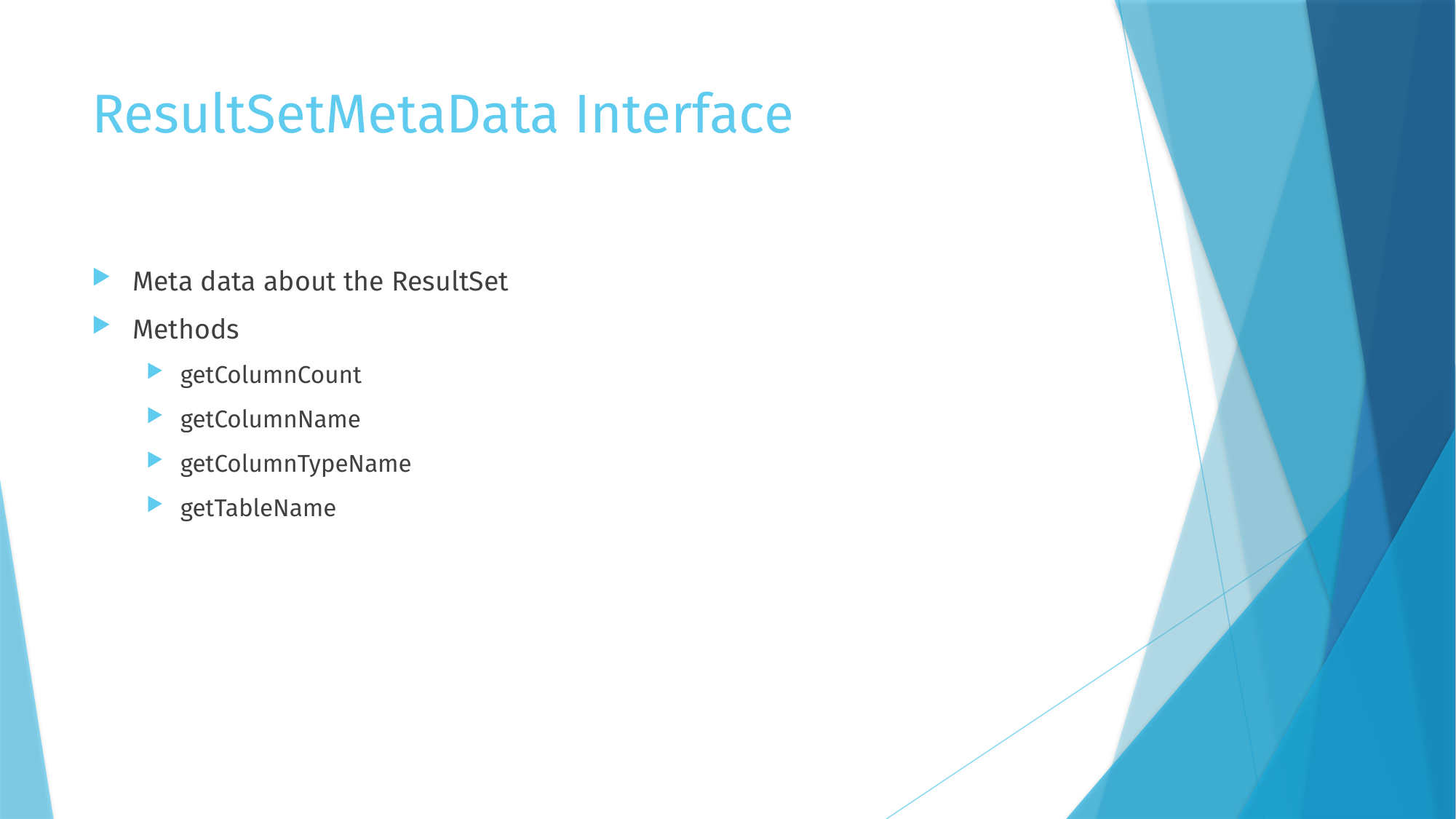

# ResultSetMetaData Interface
Meta data about the ResultSet
Methods
getColumnCount
getColumnName
getColumnTypeName
getTableName